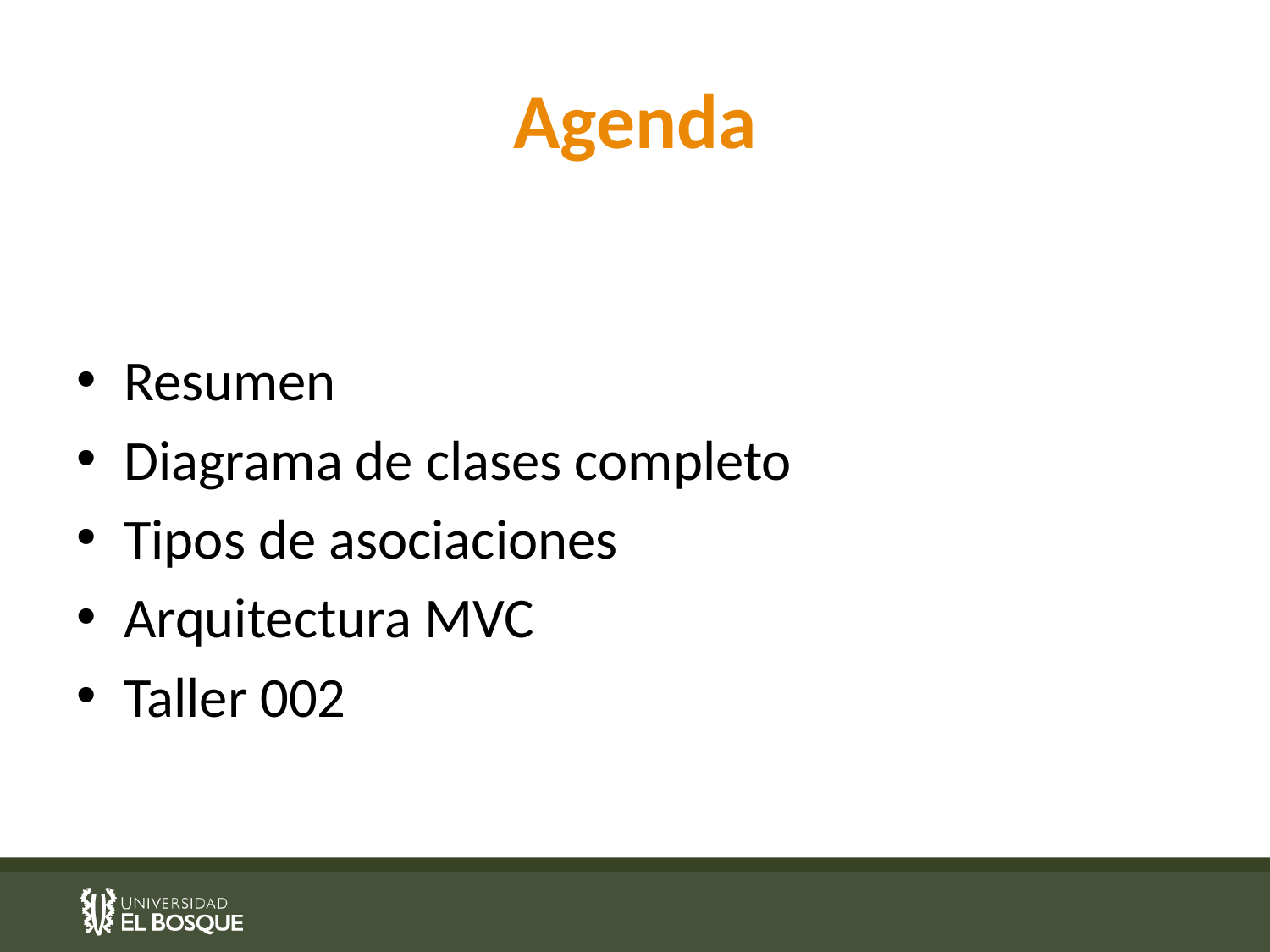

# Agenda
Resumen
Diagrama de clases completo
Tipos de asociaciones
Arquitectura MVC
Taller 002